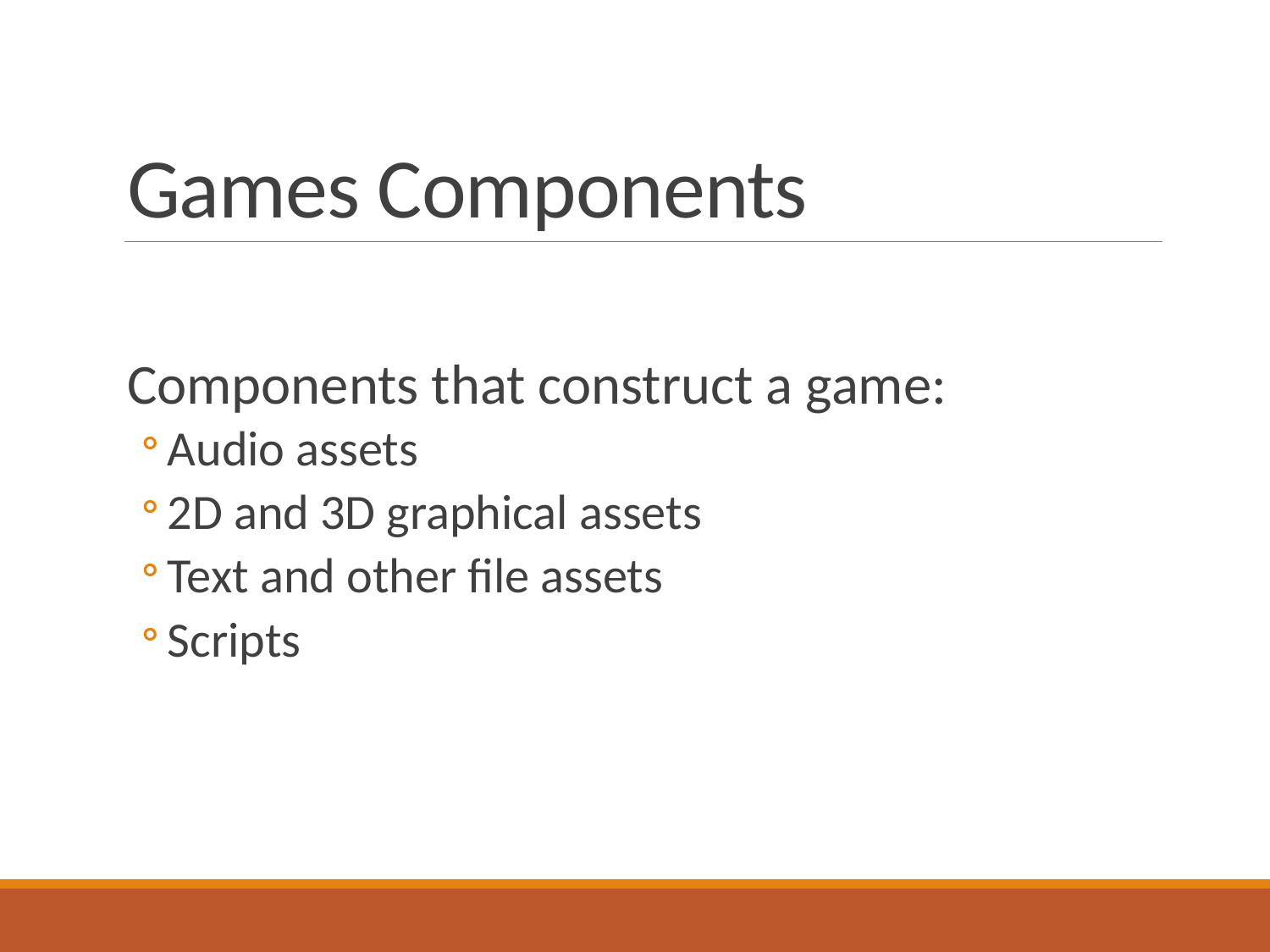

# Games Components

Components that construct a game:
Audio assets
2D and 3D graphical assets
Text and other file assets
Scripts